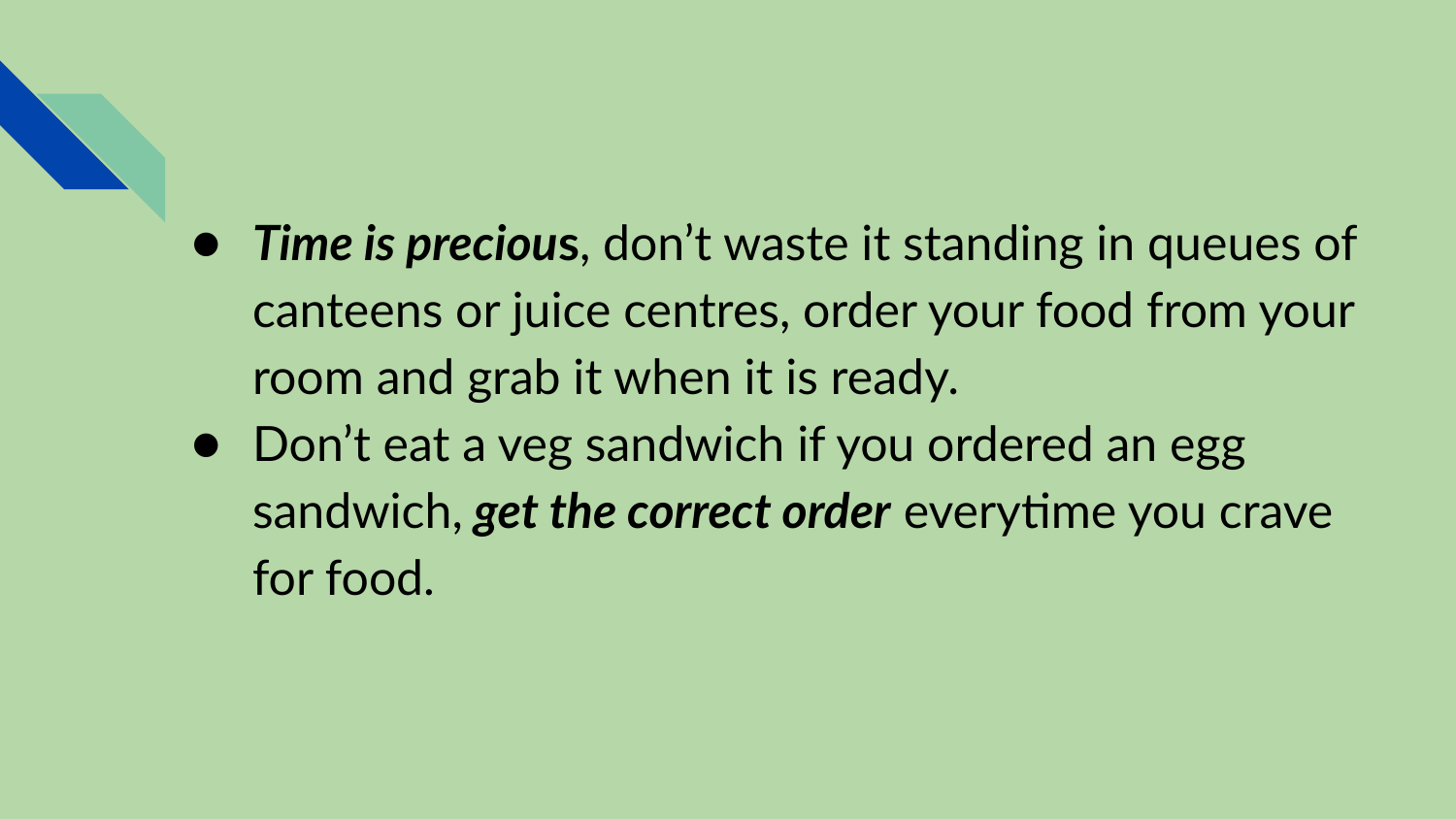

Time is precious, don’t waste it standing in queues of canteens or juice centres, order your food from your room and grab it when it is ready.
Don’t eat a veg sandwich if you ordered an egg sandwich, get the correct order everytime you crave for food.